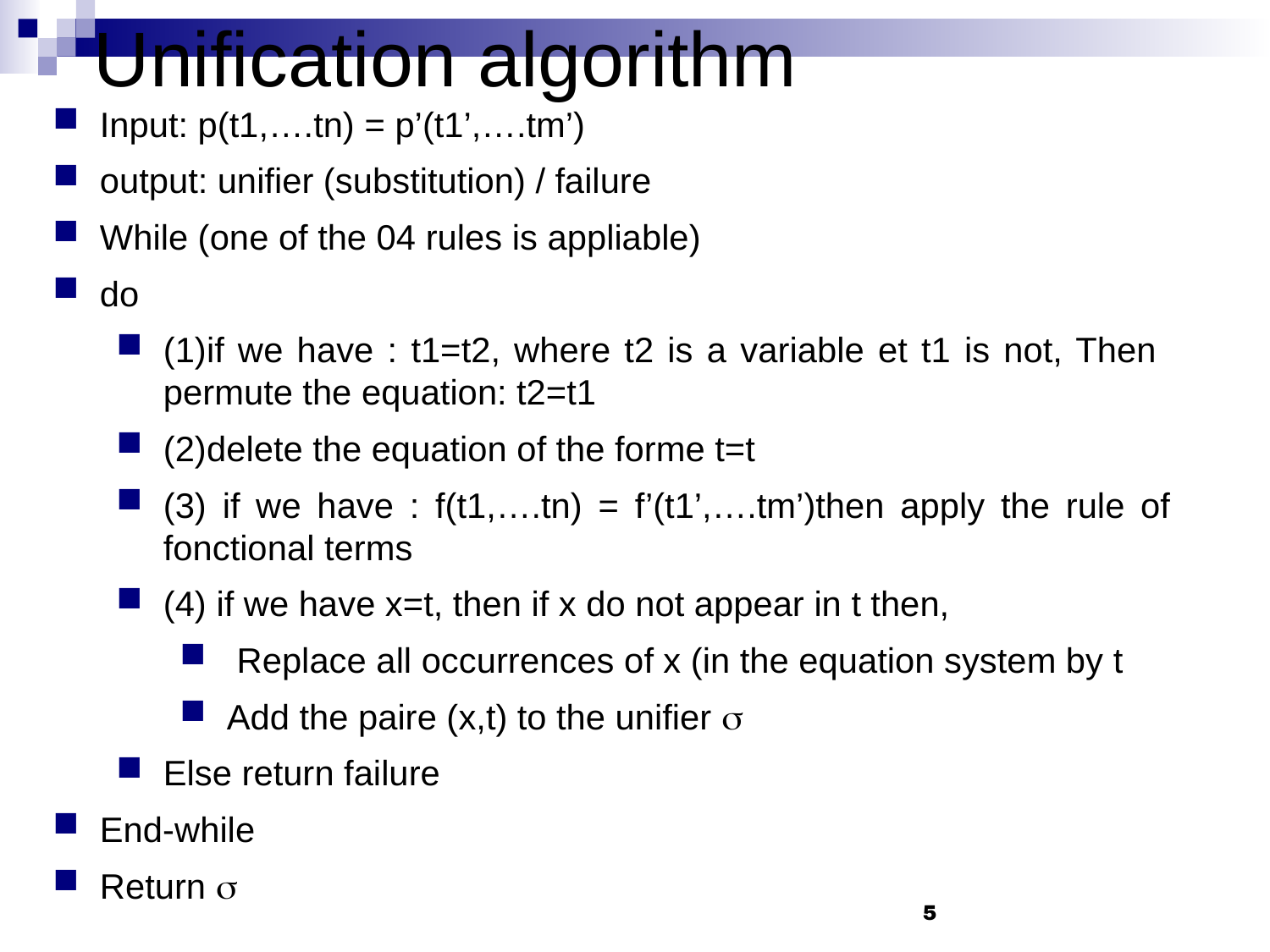

Unification algorithm
Input: p(t1,….tn) = p’(t1’,….tm’)
output: unifier (substitution) / failure
While (one of the 04 rules is appliable)
do
(1)if we have : t1=t2, where t2 is a variable et t1 is not, Then  permute the equation: t2=t1
(2)delete the equation of the forme t=t
(3) if we have : f(t1,….tn) = f’(t1’,….tm’)then apply the rule of fonctional terms
(4) if we have x=t, then if x do not appear in t then,
 Replace all occurrences of x (in the equation system by t
Add the paire (x,t) to the unifier σ
Else return failure
End-while
Return σ
5